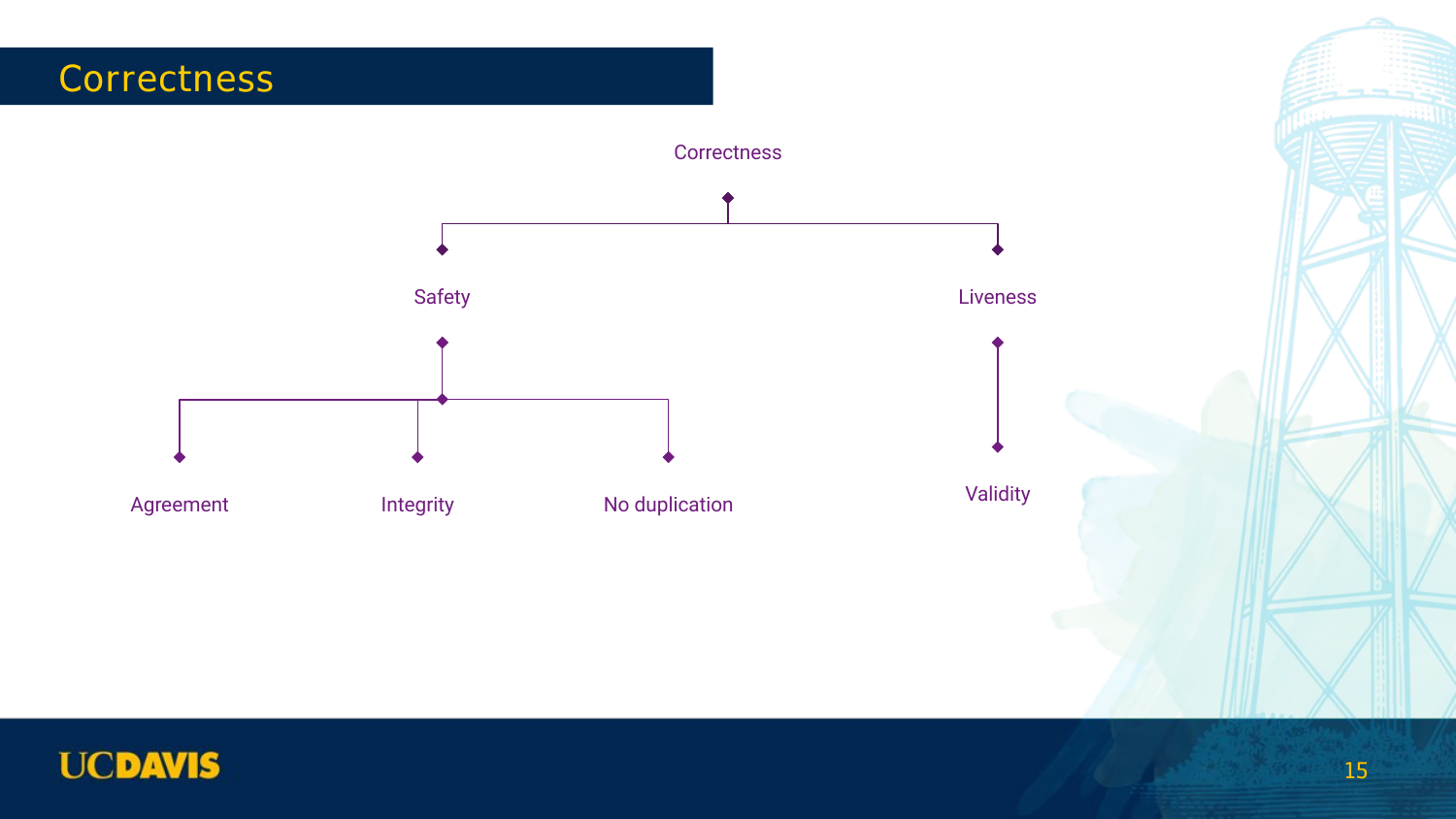

# Correctness
Correctness
Safety
Liveness
Validity
Agreement
Integrity
No duplication
15